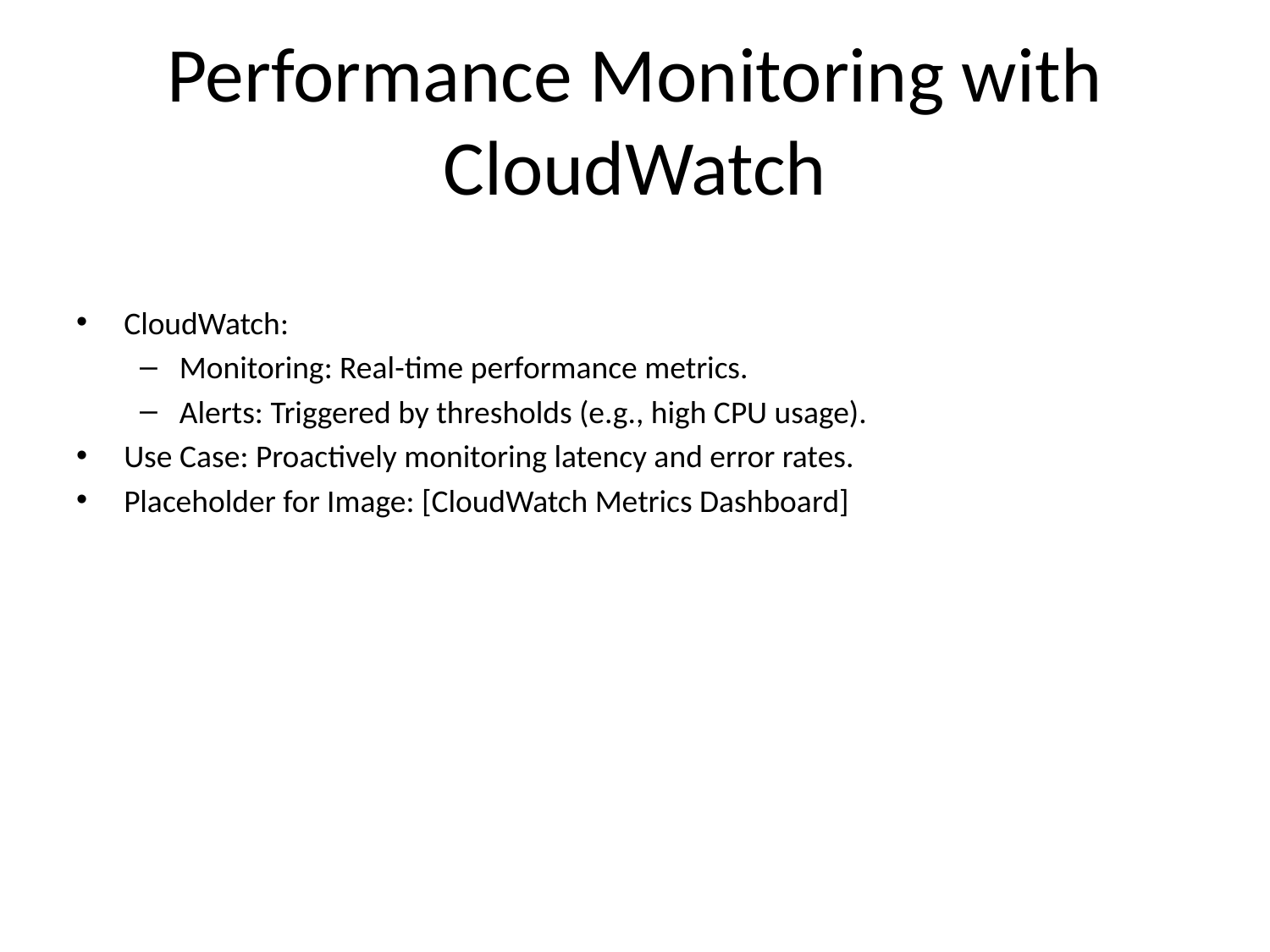

# Performance Monitoring with CloudWatch

CloudWatch:
Monitoring: Real-time performance metrics.
Alerts: Triggered by thresholds (e.g., high CPU usage).
Use Case: Proactively monitoring latency and error rates.
Placeholder for Image: [CloudWatch Metrics Dashboard]